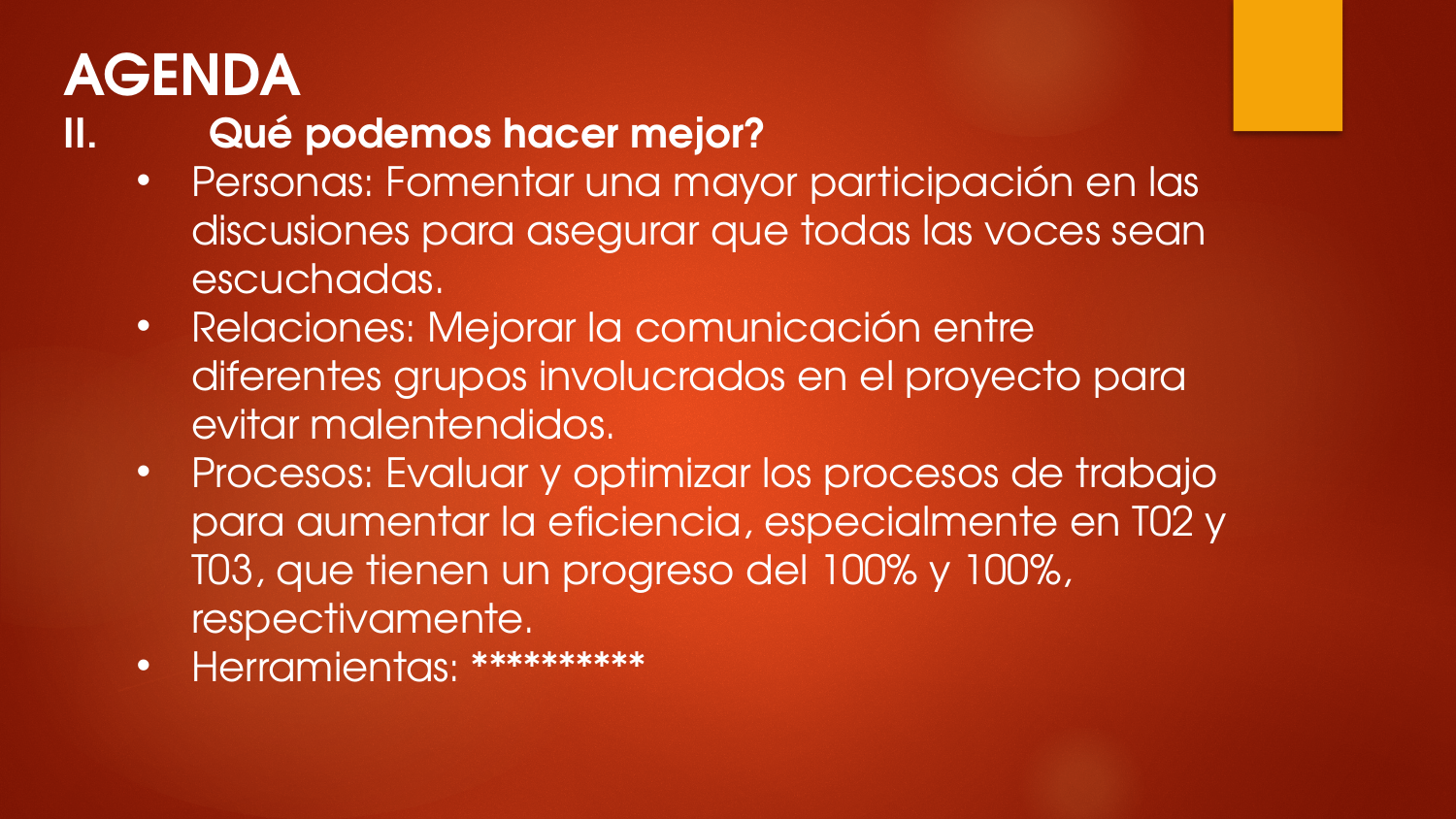

AGENDA
II.	Qué podemos hacer mejor?
Personas: Fomentar una mayor participación en las discusiones para asegurar que todas las voces sean escuchadas.
Relaciones: Mejorar la comunicación entre diferentes grupos involucrados en el proyecto para evitar malentendidos.
Procesos: Evaluar y optimizar los procesos de trabajo para aumentar la eficiencia, especialmente en T02 y T03, que tienen un progreso del 100% y 100%, respectivamente.
Herramientas: **********